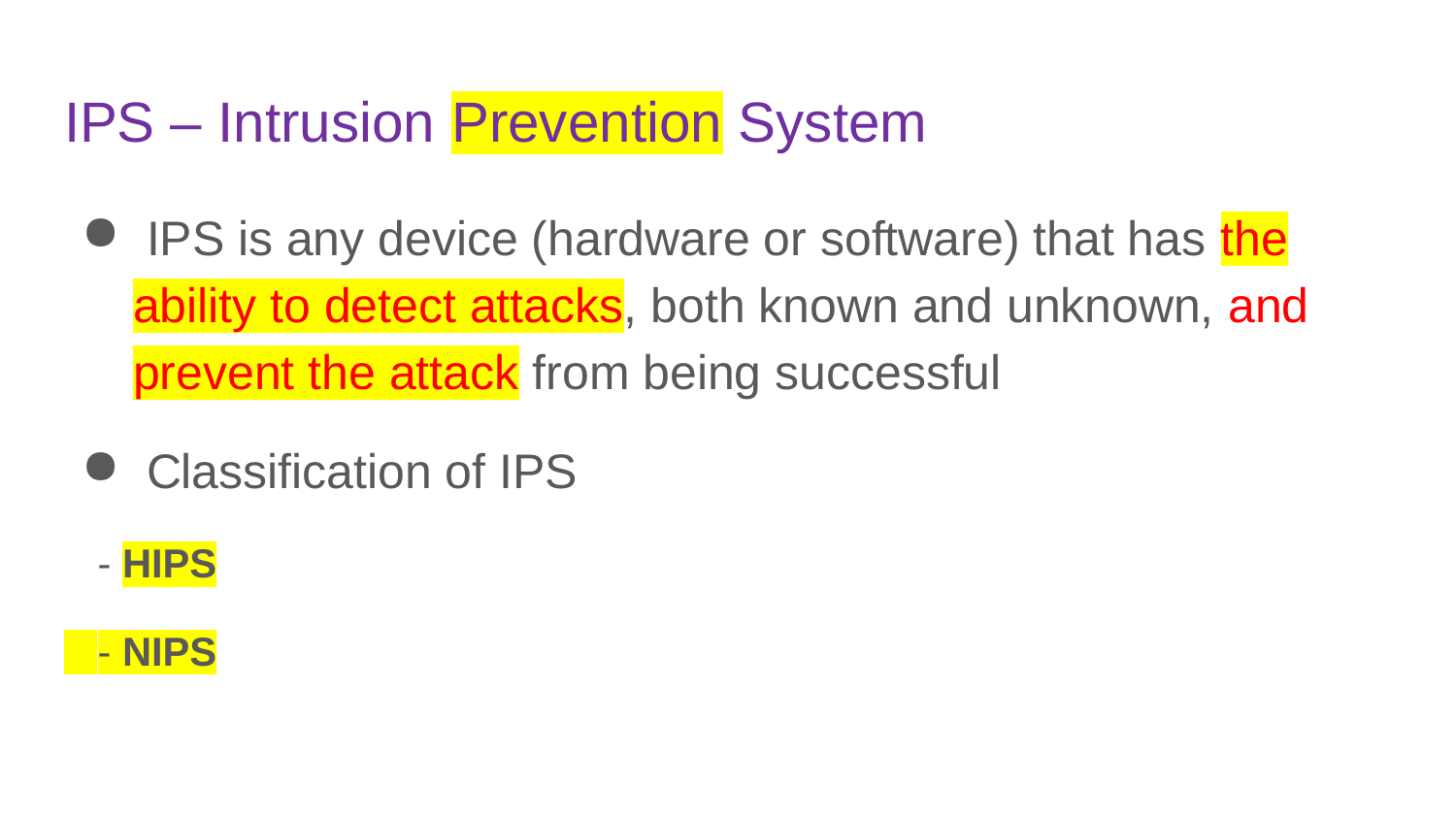

# IPS – Intrusion Prevention System
 IPS is any device (hardware or software) that has the ability to detect attacks, both known and unknown, and prevent the attack from being successful
 Classification of IPS
   - HIPS
   - NIPS